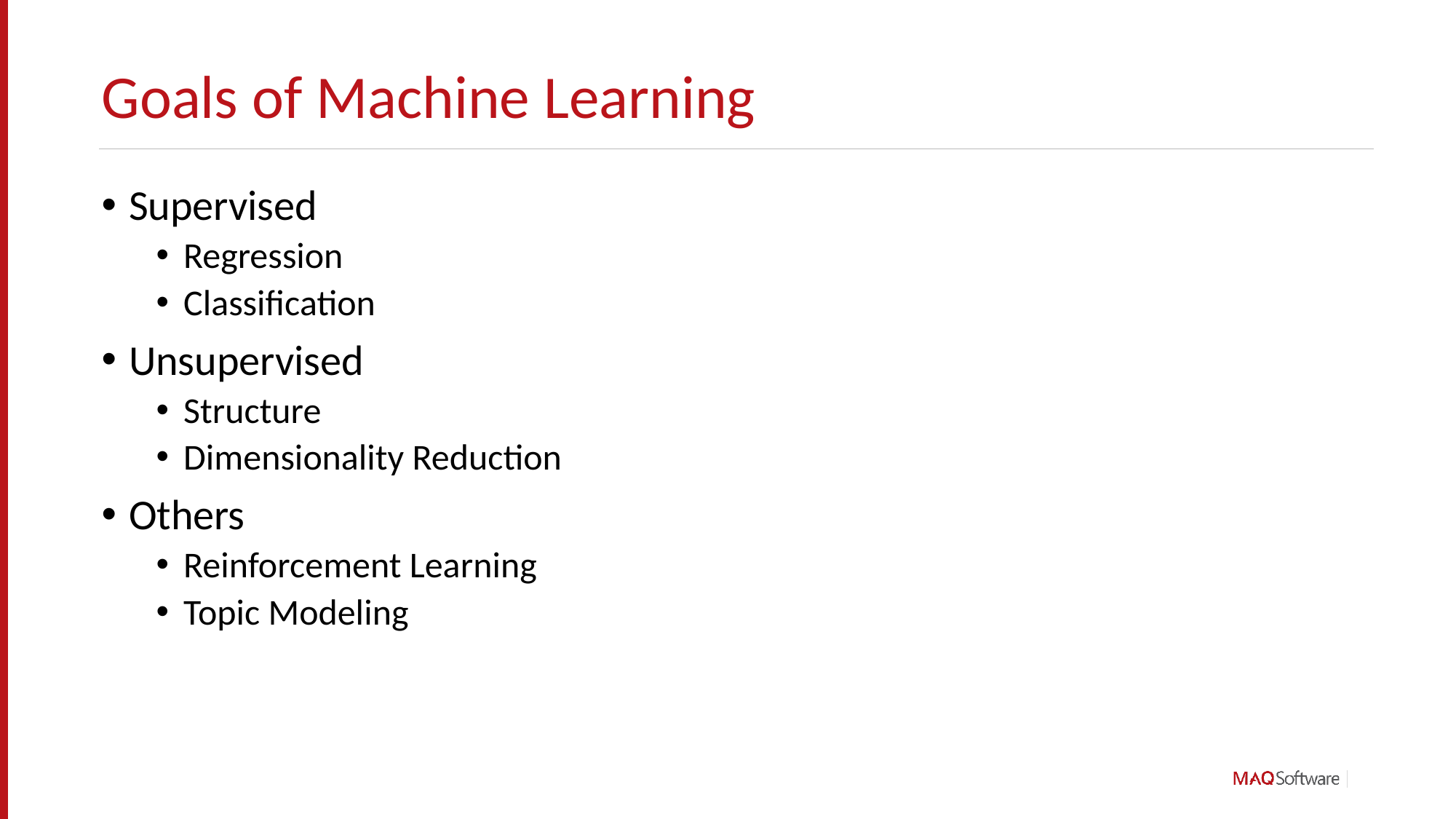

# Goals of Machine Learning
Supervised
Regression
Classification
Unsupervised
Structure
Dimensionality Reduction
Others
Reinforcement Learning
Topic Modeling